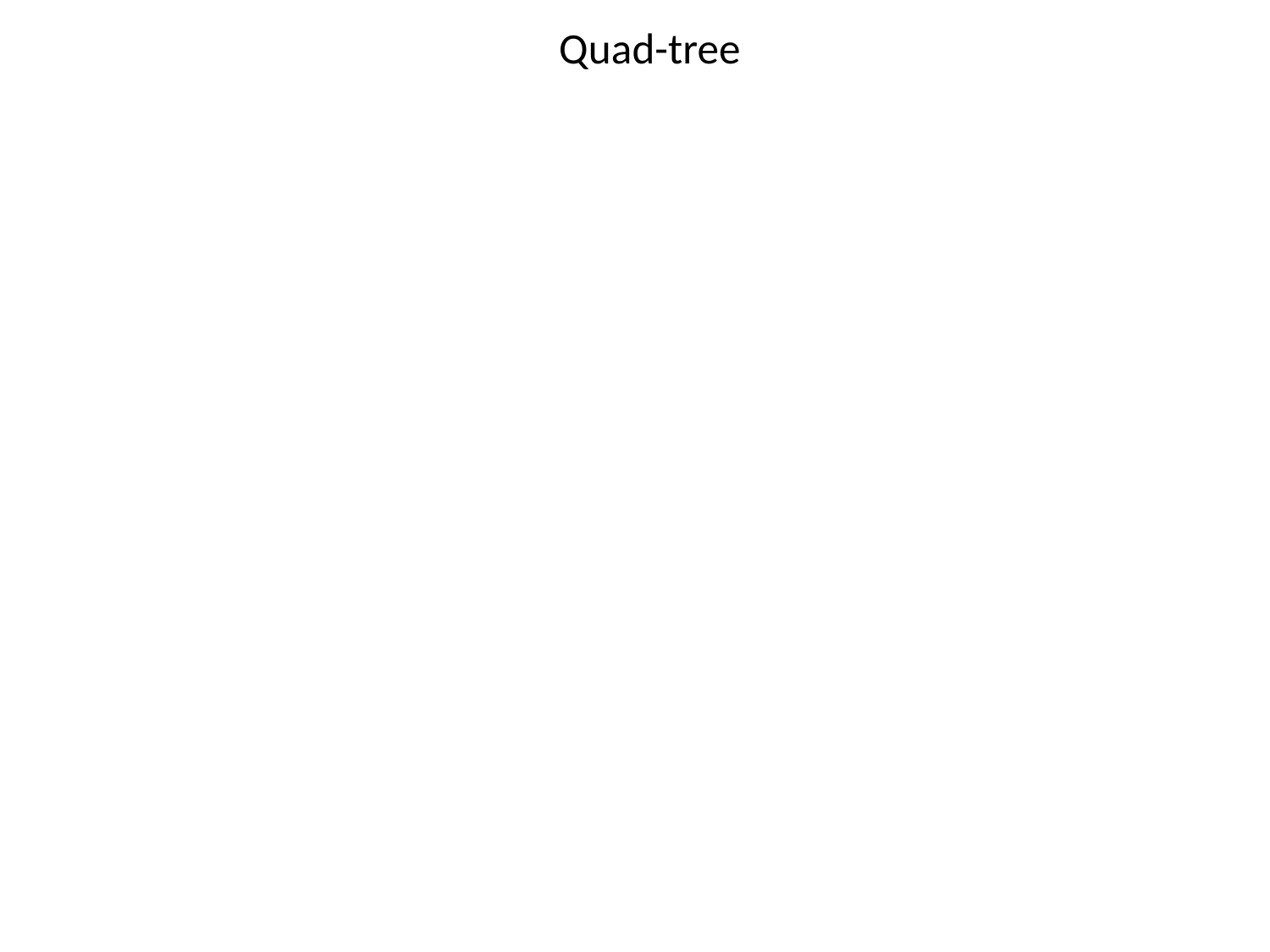

# Quad-tree
function queryRange(AABB range){
    // Отмена, если диапазон не совпадает с квадрантом
    if (!boundary.insersectsAABB(range))
      return pointsInRange; // Пустой список

    // Проверить объекты текущего уровня
    for (int p := 0; p < points.size; p++){
      if (range.containsPoint(points[p]))
        pointsInRange.append(points[p]);
    }

    if (northWest == null)// Остановка, если больше нет потомков
      return pointsInRange;

    // Добавить все точки потомков
    pointsInRange.appendArray(northWest->queryRange(range));
    pointsInRange.appendArray(northEast->queryRange(range));
    pointsInRange.appendArray(southWest->queryRange(range));
    pointsInRange.appendArray(southEast->queryRange(range));

    return pointsInRange;
 }